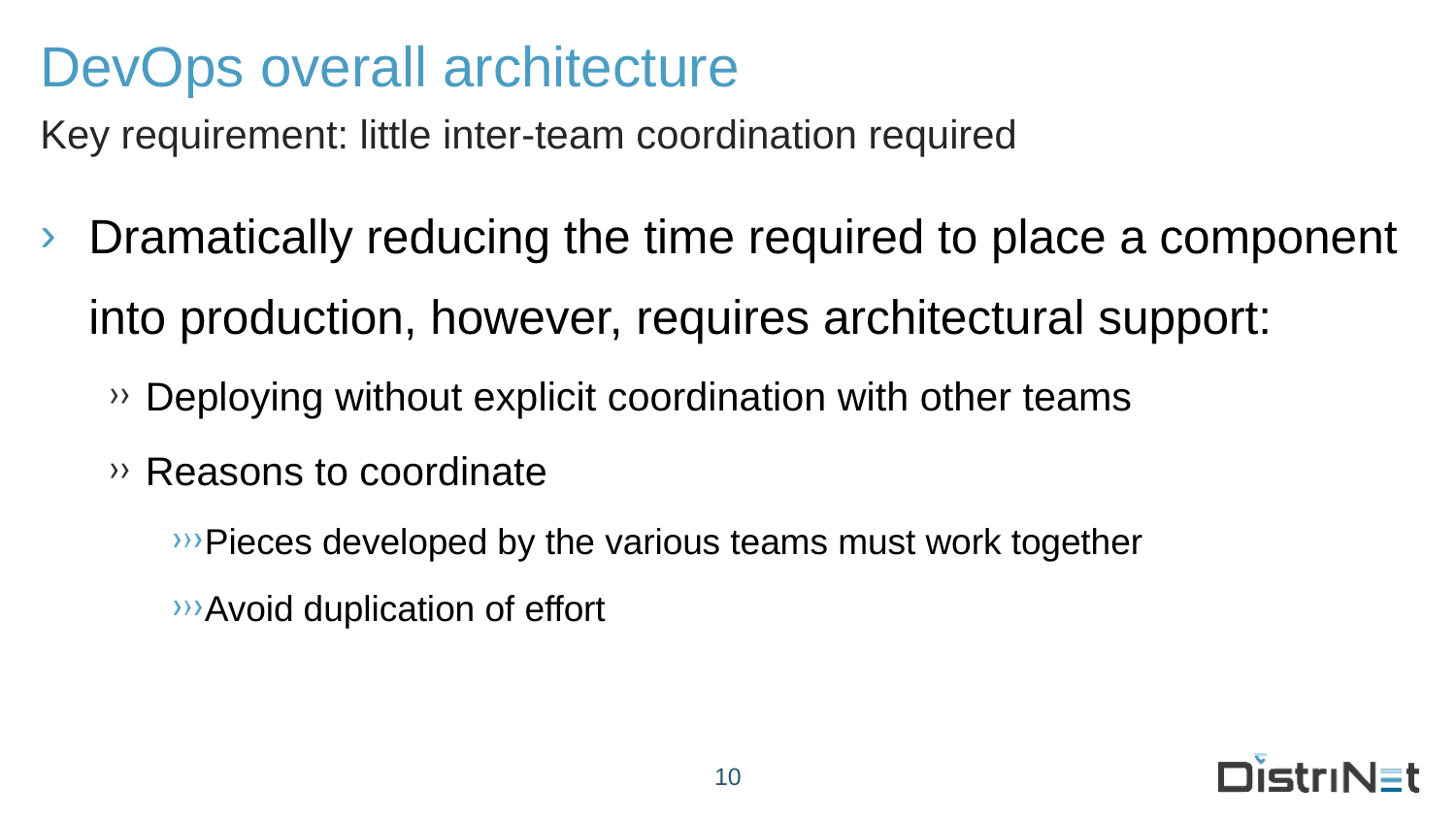

# DevOps overall architecture
Key requirement: little inter-team coordination required
Dramatically reducing the time required to place a component into production, however, requires architectural support:
Deploying without explicit coordination with other teams
Reasons to coordinate
Pieces developed by the various teams must work together
Avoid duplication of effort

10